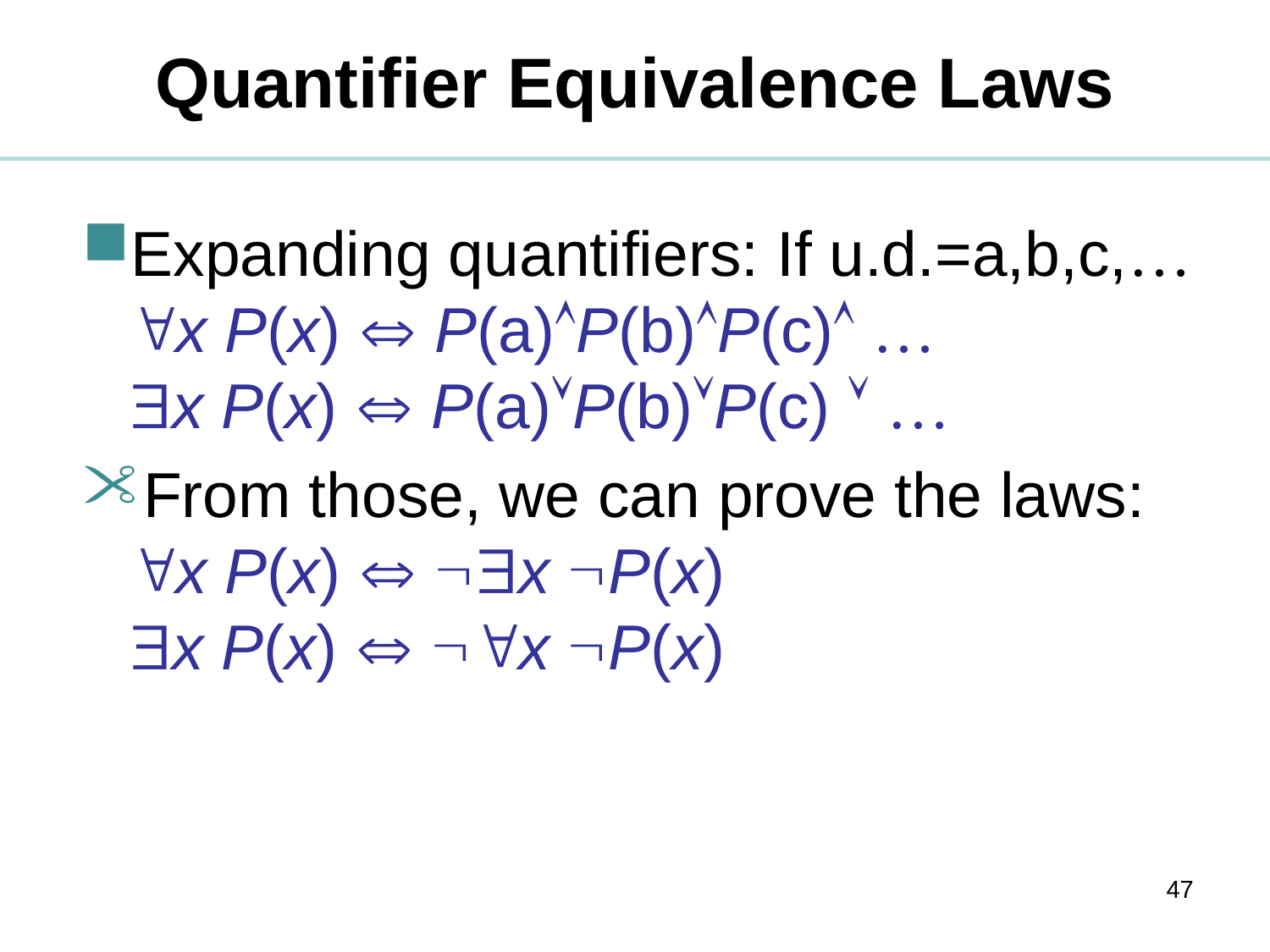

# Quantifier Equivalence Laws
Topic #3 – Predicate Logic
Expanding quantifiers: If u.d.=a,b,c,…
∀x P(x) ⇔ P(a)∧P(b)∧P(c)∧ …
∃x P(x) ⇔ P(a)∨P(b)∨P(c) ∨ …
From those, we can prove the laws:
∀x P(x) ⇔ ¬∃x ¬P(x)
∃x P(x) ⇔ ¬∀x ¬P(x)
47